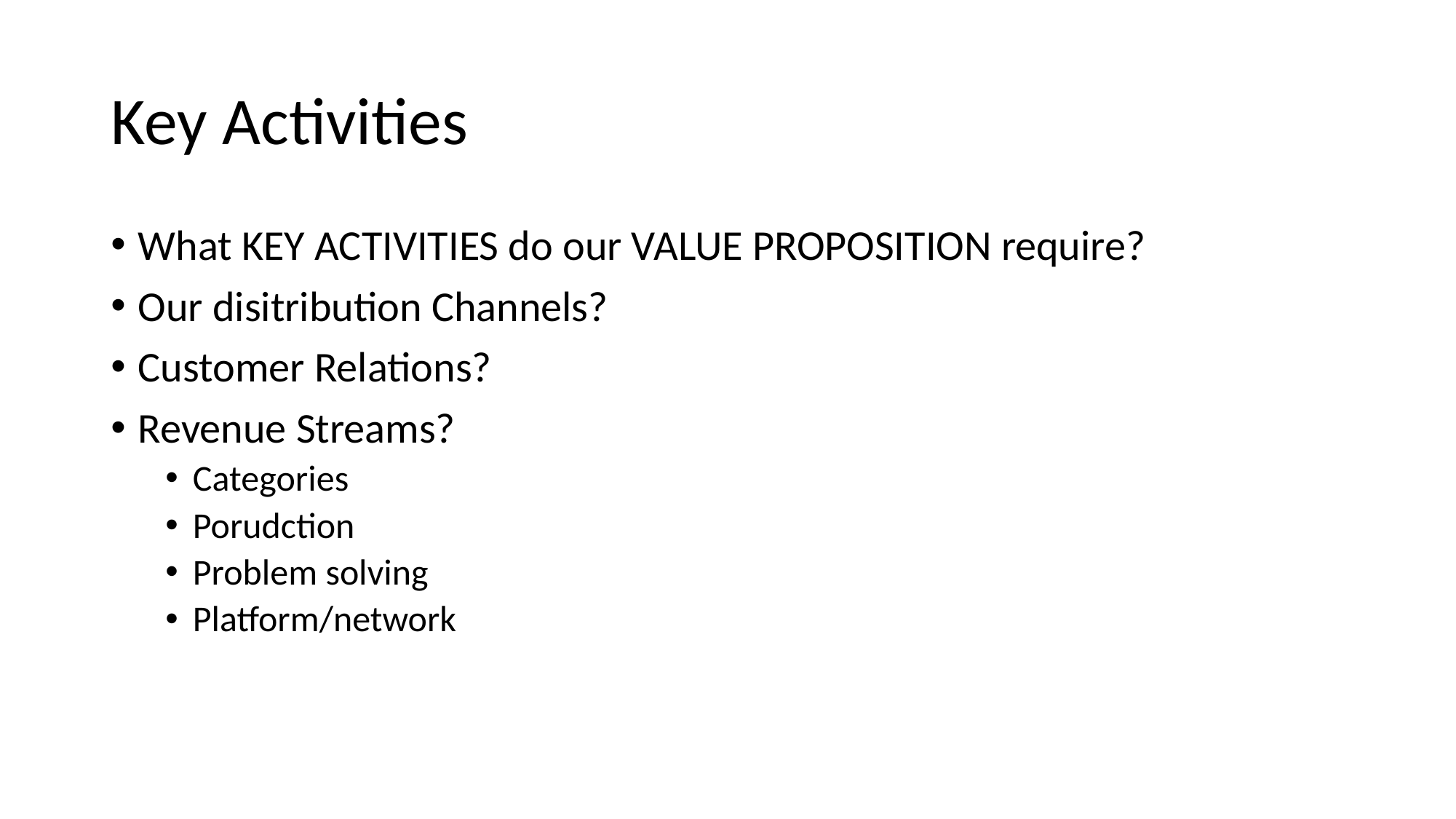

# Key Activities
What KEY ACTIVITIES do our VALUE PROPOSITION require?
Our disitribution Channels?
Customer Relations?
Revenue Streams?
Categories
Porudction
Problem solving
Platform/network